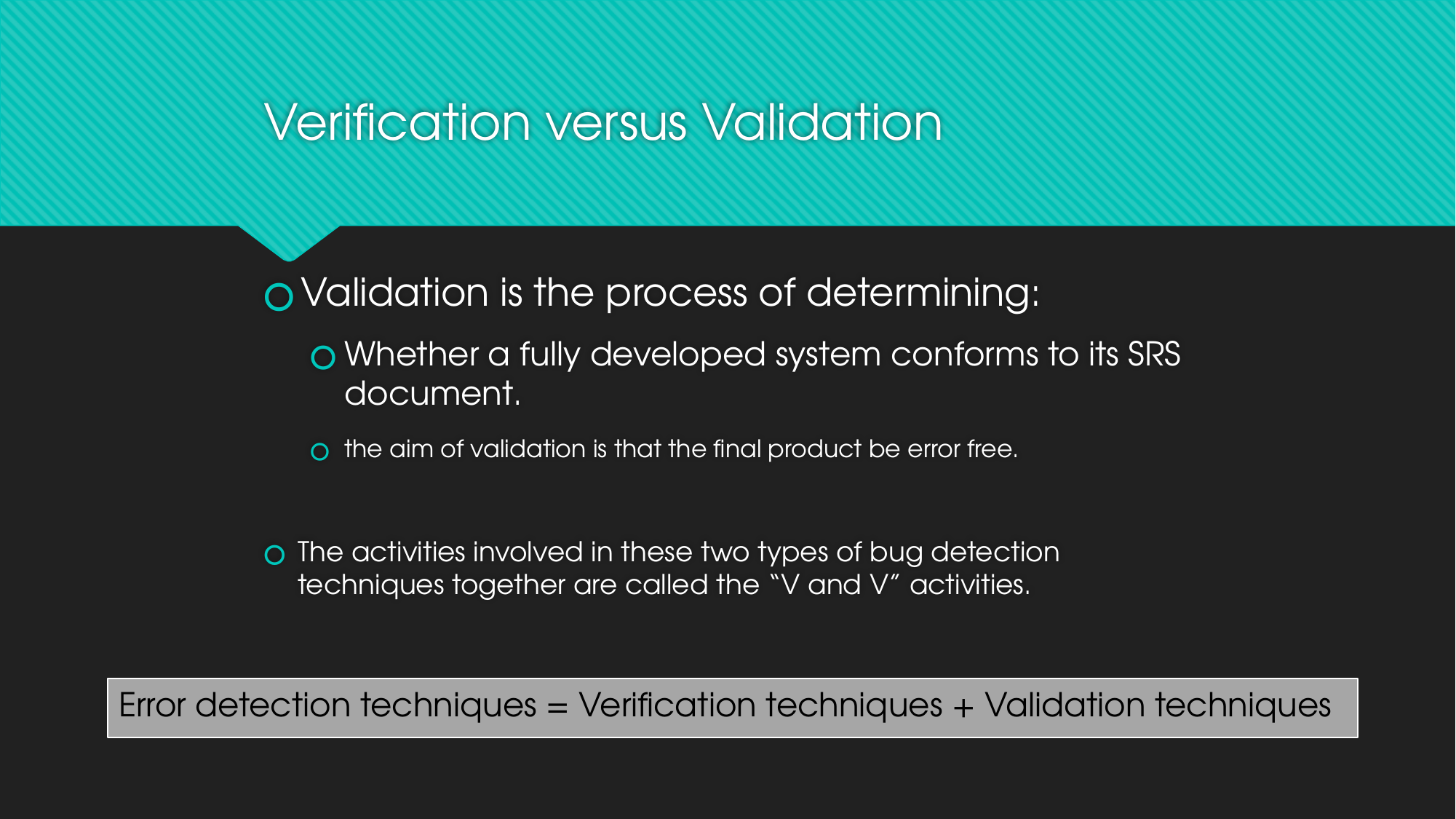

# Verification versus Validation
Validation is the process of determining:
Whether a fully developed system conforms to its SRS document.
the aim of validation is that the final product be error free.

The activities involved in these two types of bug detection techniques together are called the “V and V” activities.

Error detection techniques = Verification techniques + Validation techniques